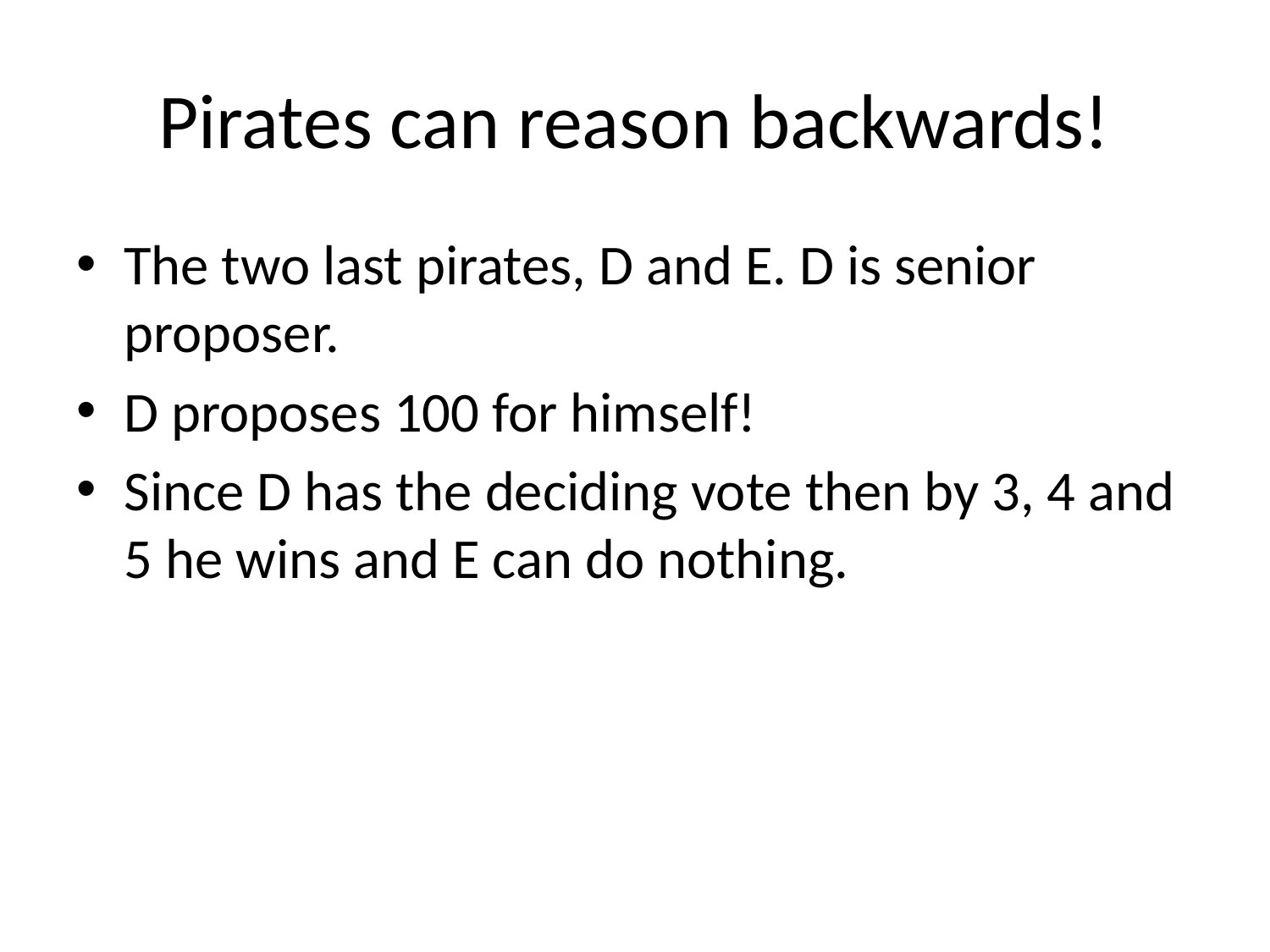

# Pirates can reason backwards!
The two last pirates, D and E. D is senior proposer.
D proposes 100 for himself!
Since D has the deciding vote then by 3, 4 and 5 he wins and E can do nothing.